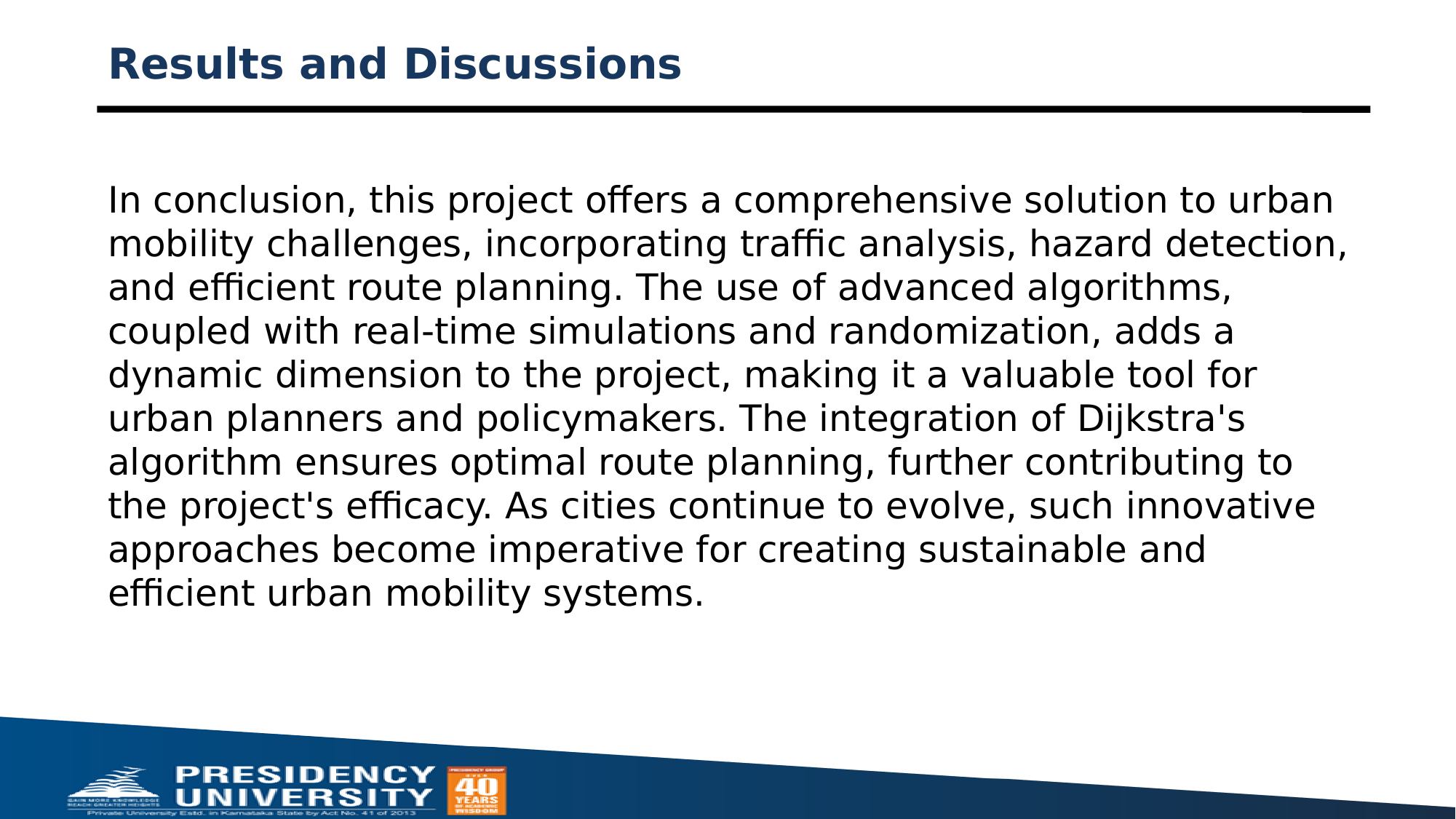

# Results and Discussions

In conclusion, this project offers a comprehensive solution to urban mobility challenges, incorporating traffic analysis, hazard detection, and efficient route planning. The use of advanced algorithms, coupled with real-time simulations and randomization, adds a dynamic dimension to the project, making it a valuable tool for urban planners and policymakers. The integration of Dijkstra's algorithm ensures optimal route planning, further contributing to the project's efficacy. As cities continue to evolve, such innovative approaches become imperative for creating sustainable and efficient urban mobility systems.